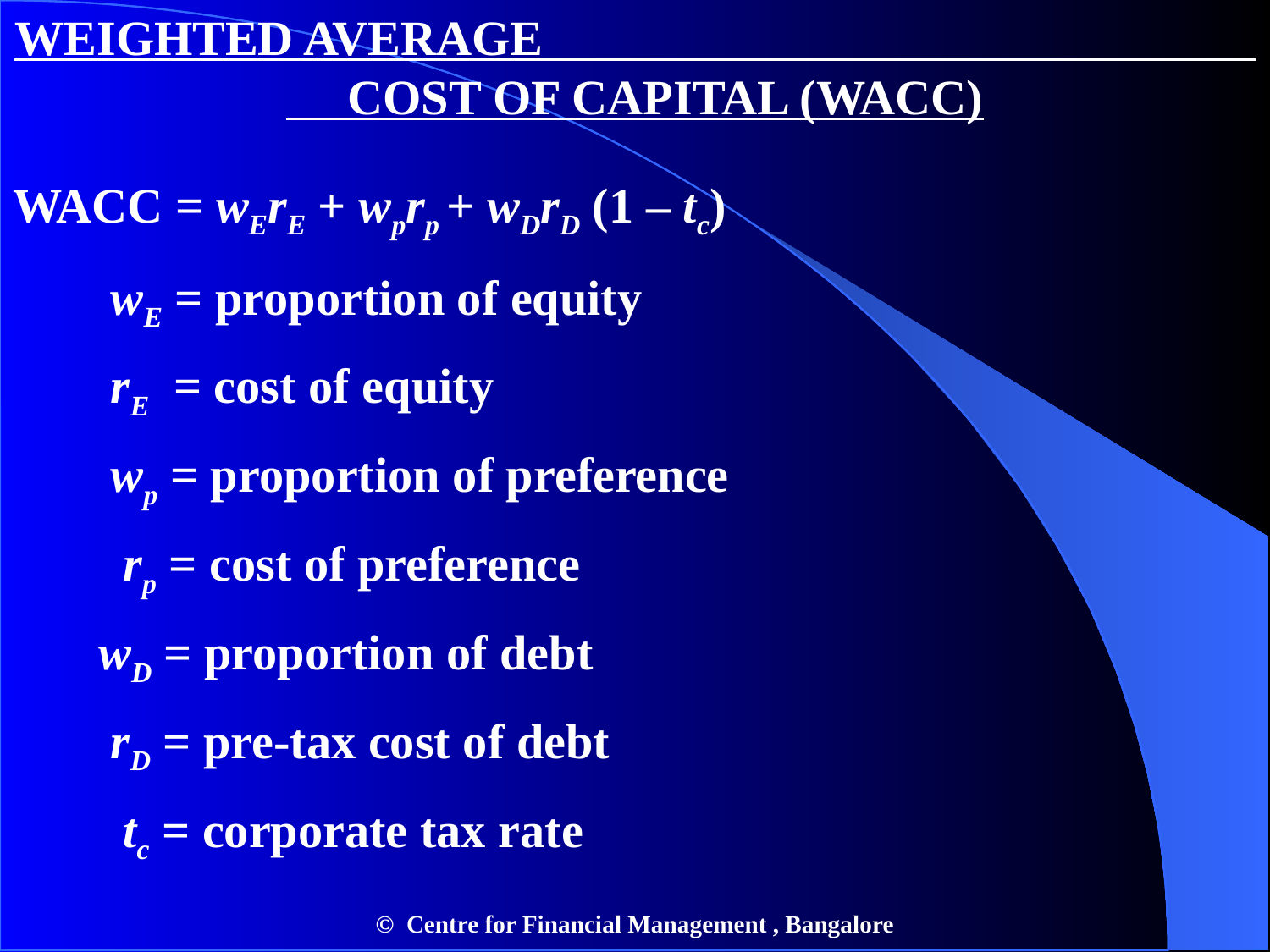

WEIGHTED AVERAGE                                                                COST OF CAPITAL (WACC)

WACC = wErE + wprp + wDrD (1 – tc)
        wE = proportion of equity
        rE  = cost of equity
        wp = proportion of preference
         rp = cost of preference
       wD = proportion of debt
        rD = pre-tax cost of debt
         tc = corporate tax rate
©  Centre for Financial Management , Bangalore